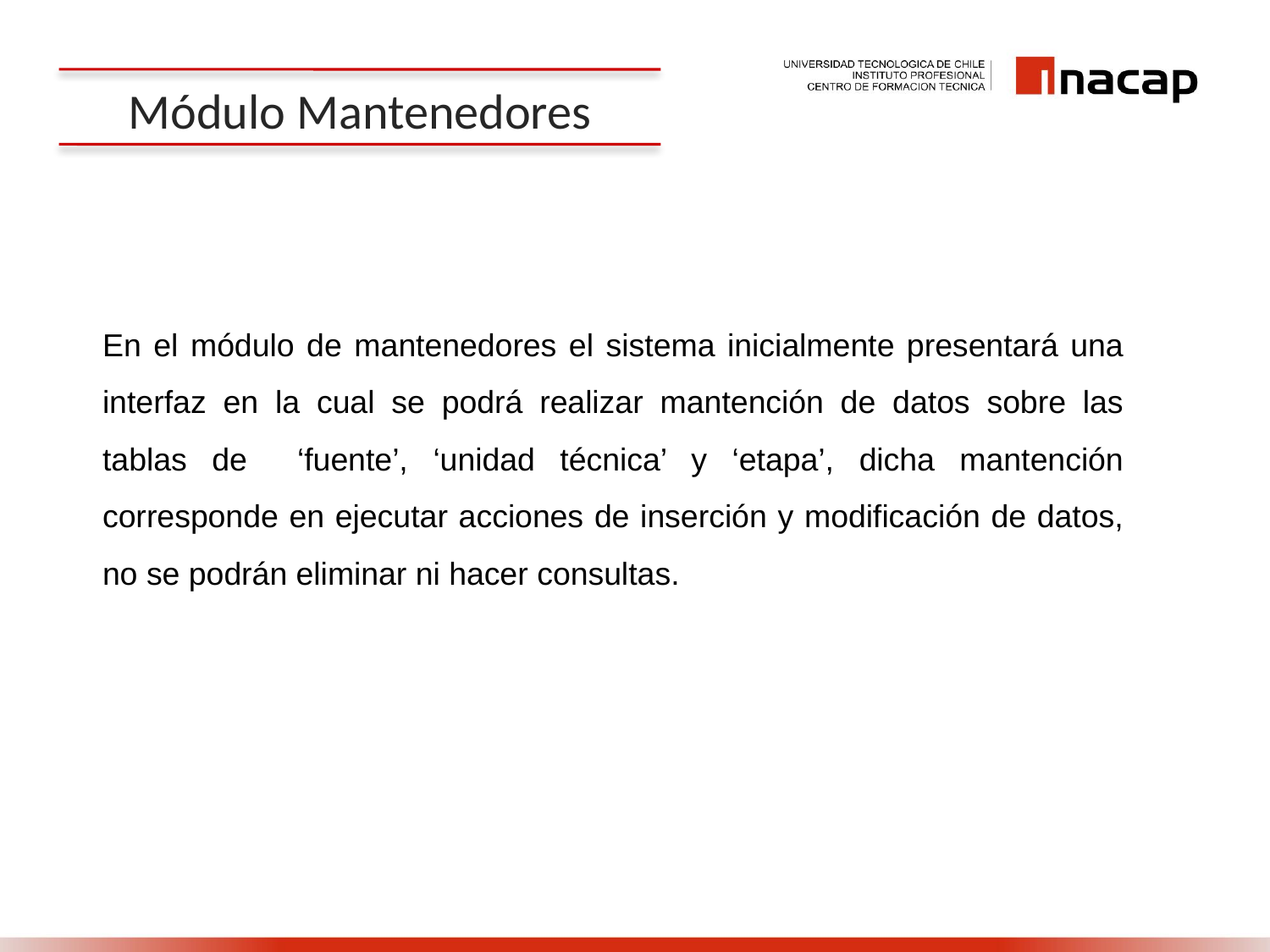

# Módulo Mantenedores

En el módulo de mantenedores el sistema inicialmente presentará una interfaz en la cual se podrá realizar mantención de datos sobre las tablas de  ‘fuente’, ‘unidad técnica’ y ‘etapa’, dicha mantención corresponde en ejecutar acciones de inserción y modificación de datos, no se podrán eliminar ni hacer consultas.